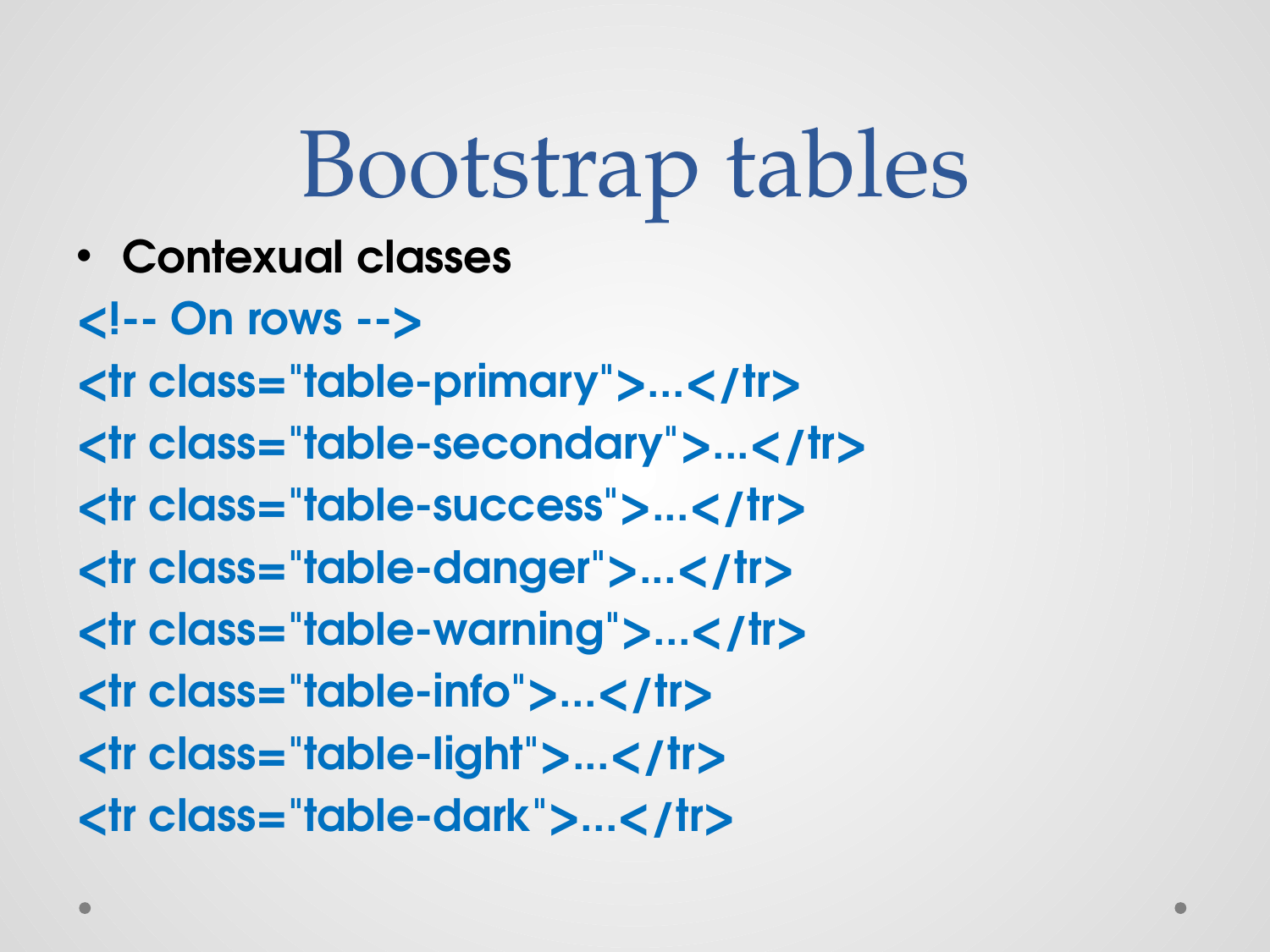

# Bootstrap tables
Contexual classes
<!-- On rows -->
<tr class="table-primary">...</tr>
<tr class="table-secondary">...</tr>
<tr class="table-success">...</tr>
<tr class="table-danger">...</tr>
<tr class="table-warning">...</tr>
<tr class="table-info">...</tr>
<tr class="table-light">...</tr>
<tr class="table-dark">...</tr>